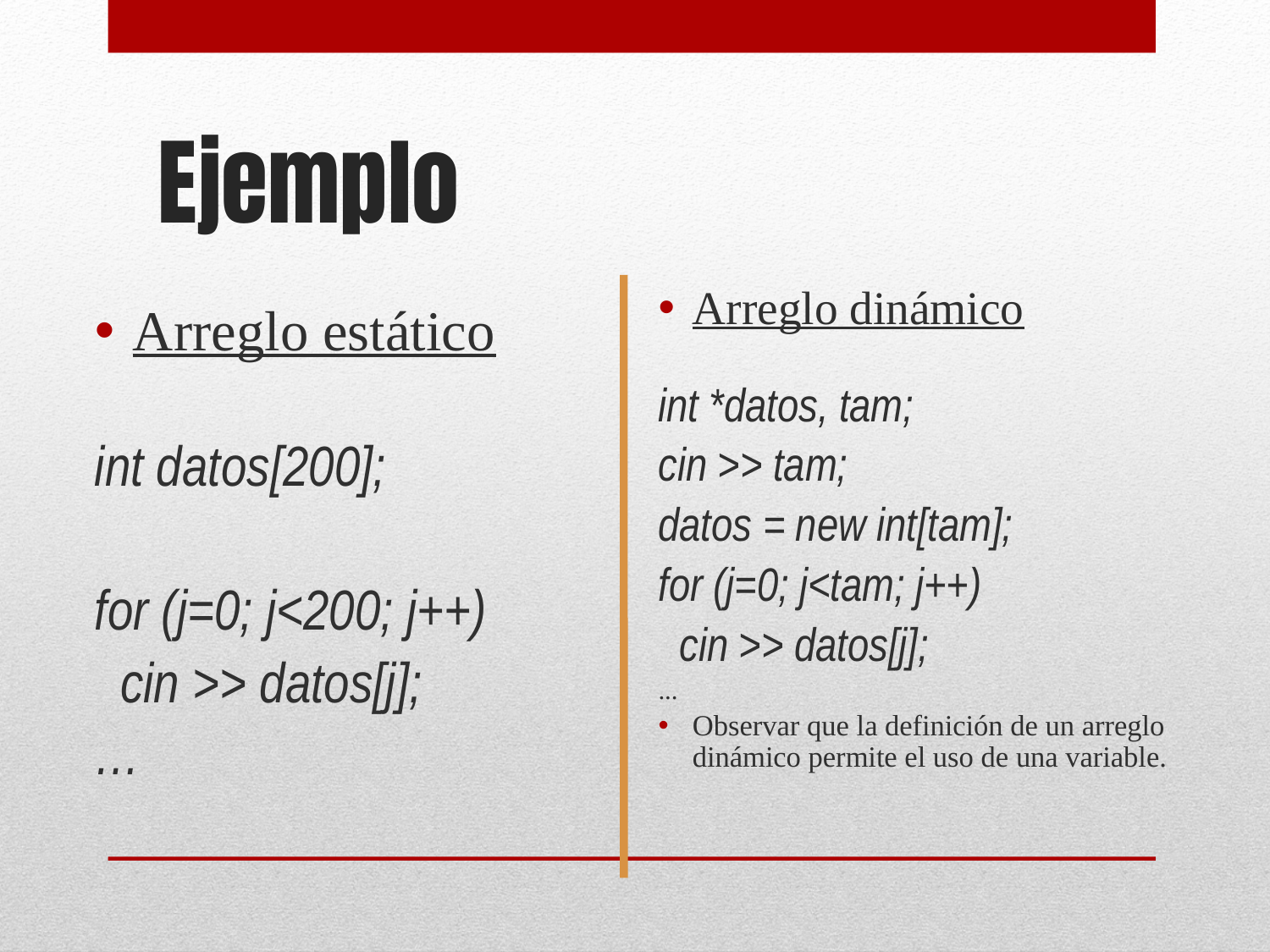

# Ejemplo
Arreglo estático

int datos[200];

for (j=0; j<200; j++)
  cin >> datos[j];
…

Arreglo dinámico

int *datos, tam;
cin >> tam;
datos = new int[tam];
for (j=0; j<tam; j++)
  cin >> datos[j];
...
Observar que la definición de un arreglo dinámico permite el uso de una variable.